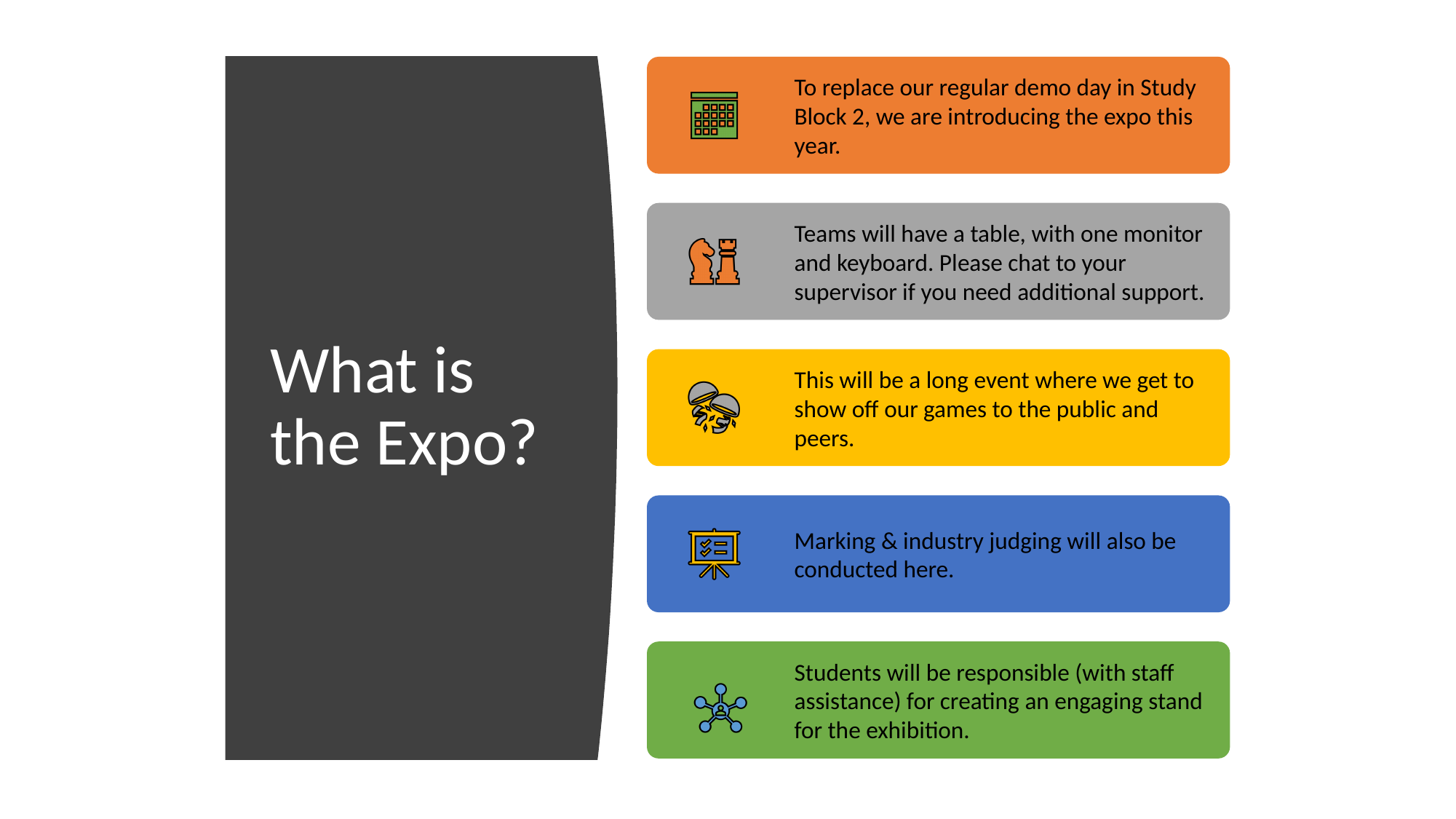

To replace our regular demo day in Study Block 2, we are introducing the expo this year.
Teams will have a table, with one monitor and keyboard. Please chat to your supervisor if you need additional support.
This will be a long event where we get to show off our games to the public and peers.
Marking & industry judging will also be conducted here.
Students will be responsible (with staff assistance) for creating an engaging stand for the exhibition.

# What is the Expo?